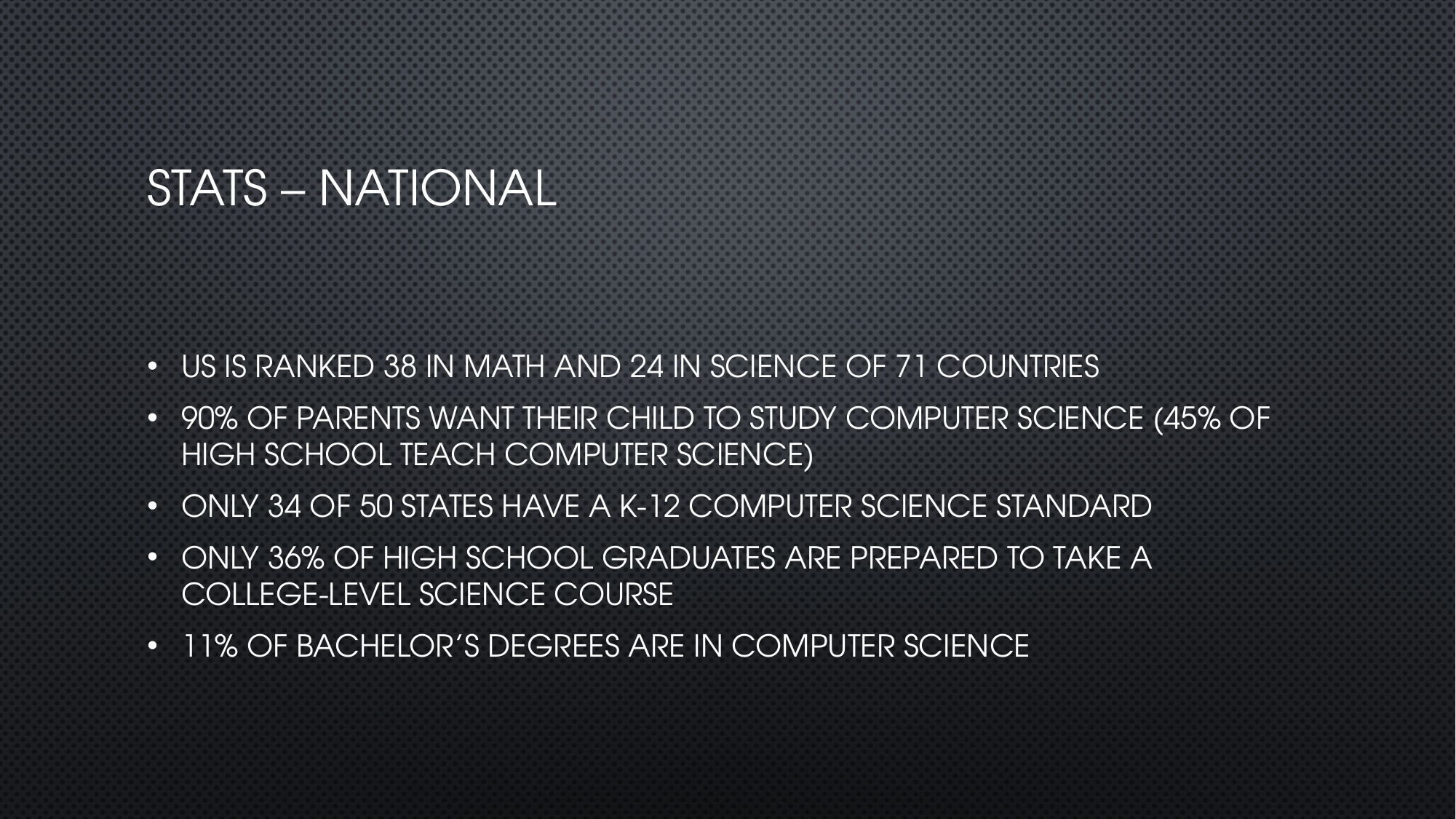

# Stats – National
US is ranked 38 in math and 24 in science of 71 countries
90% of parents want their child to study computer science (45% of high school teach computer science)
Only 34 of 50 states have a k-12 computer science standard
Only 36% of high school graduates are prepared to take a college-level science course
11% of bachelor’s degrees are in computer science